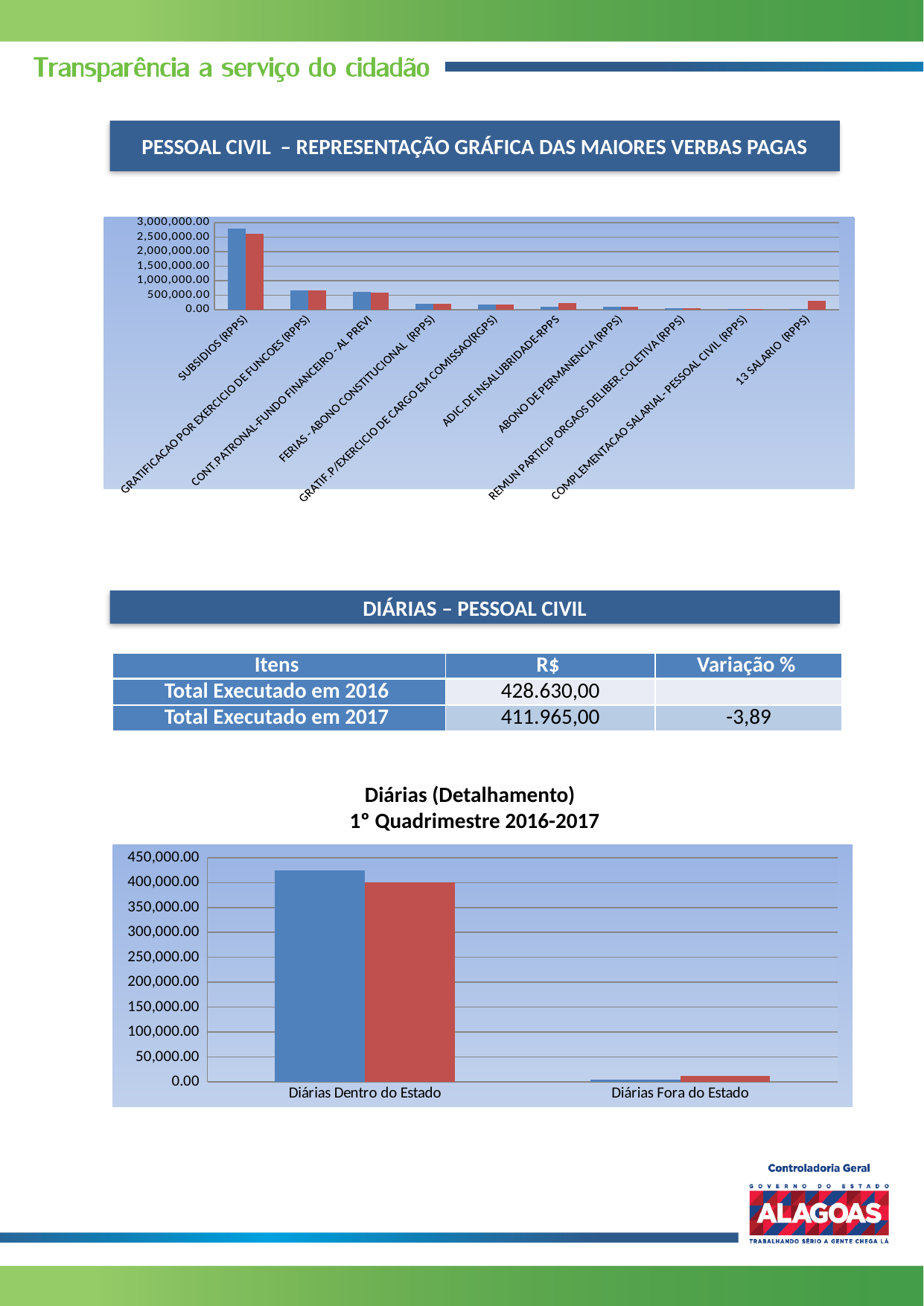

PESSOAL CIVIL  – REPRESENTAÇÃO GRÁFICA DAS MAIORES VERBAS PAGAS

### Chart

| Category |  |  |
|---|---|---|
| SUBSIDIOS (RPPS) | 2801643.13 | 2618159.71 |
| GRATIFICACAO POR EXERCICIO DE FUNCOES (RPPS) | 657906.4 | 658356.4 |
| CONT.PATRONAL-FUNDO FINANCEIRO - AL PREVI | 624041.88 | 582364.0 |
| FERIAS - ABONO CONSTITUCIONAL  (RPPS) | 198730.69 | 195945.28 |
| GRATIF.P/EXERCICIO DE CARGO EM COMISSAO(RGPS) | 174651.68 | 185203.17 |
| ADIC.DE INSALUBRIDADE-RPPS | 105339.73 | 232968.95999999993 |
| ABONO DE PERMANENCIA (RPPS) | 94093.9 | 107266.42 |
| REMUN PARTICIP ORGAOS DELIBER.COLETIVA (RPPS) | 59266.37 | 59053.8 |
| COMPLEMENTACAO SALARIAL- PESSOAL CIVIL (RPPS) | 16195.28 | 25435.27999999999 |
| 13 SALARIO  (RPPS) | 13589.44 | 294822.15999999986 |
DIÁRIAS – PESSOAL CIVIL
| Itens | R$ | Variação % |
| --- | --- | --- |
| Total Executado em 2016 | 428.630,00 |  |
| Total Executado em 2017 | 411.965,00 | -3,89 |
Diárias (Detalhamento)
1º Quadrimestre 2016-2017

### Chart

| Category |  |  |
|---|---|---|
| Diárias Dentro do Estado | 424240.0 | 400740.0 |
| Diárias Fora do Estado | 4390.0 | 11225.0 |